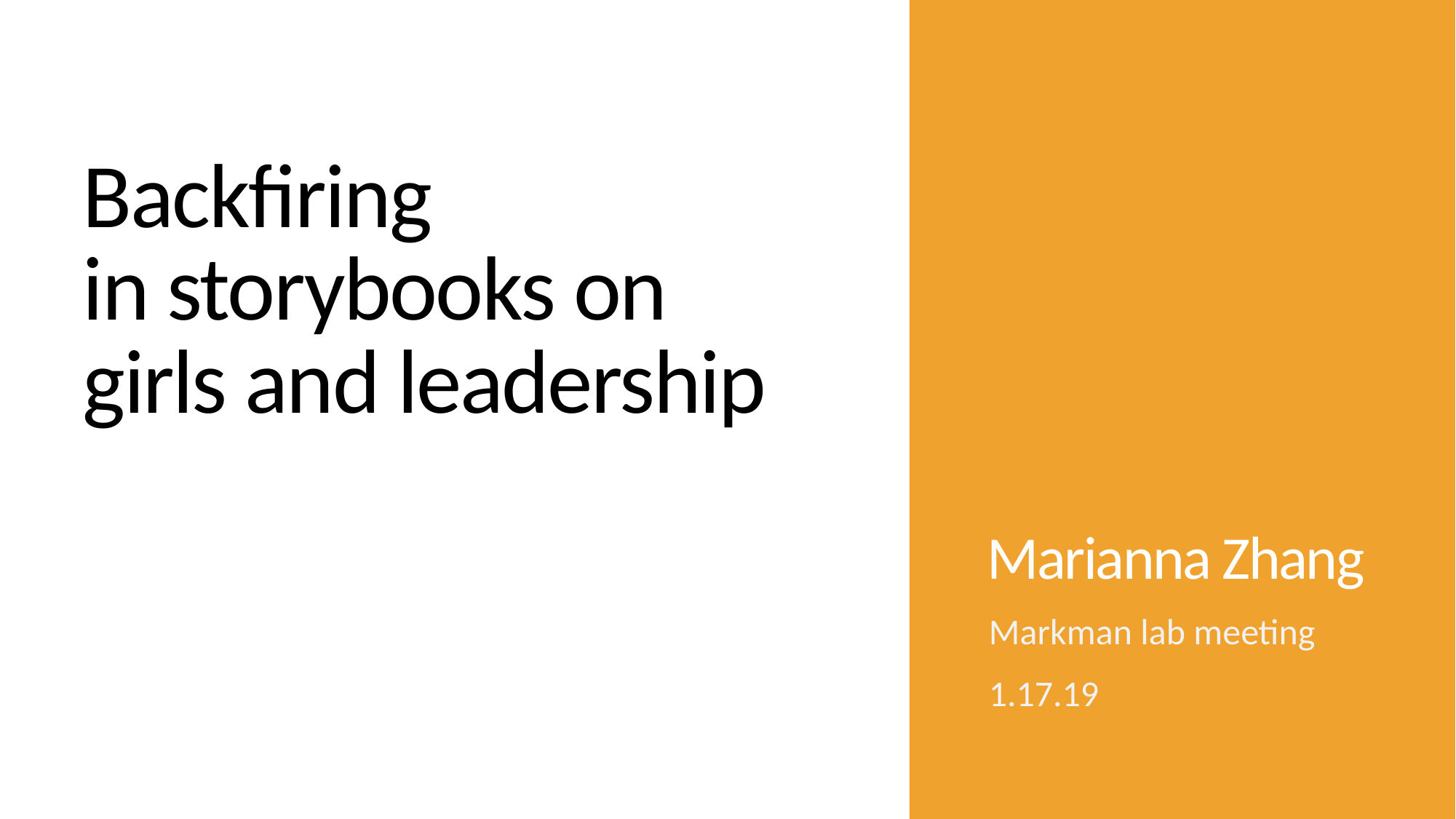

Backfiring
in storybooks on
girls and leadership
# Marianna Zhang
Markman lab meeting
1.17.19